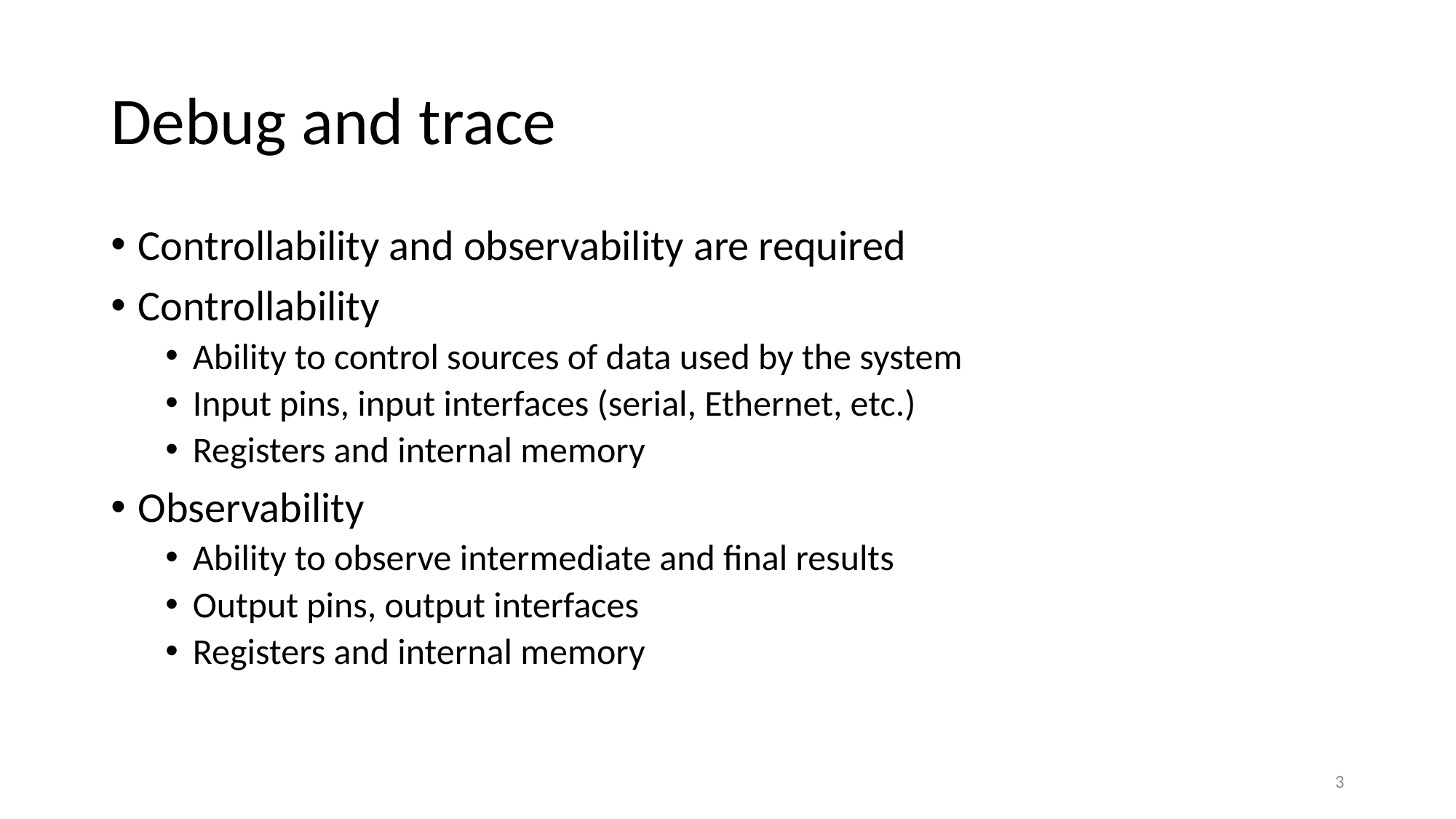

# Debug and trace
Controllability and observability are required
Controllability
Ability to control sources of data used by the system
Input pins, input interfaces (serial, Ethernet, etc.)
Registers and internal memory
Observability
Ability to observe intermediate and final results
Output pins, output interfaces
Registers and internal memory
3